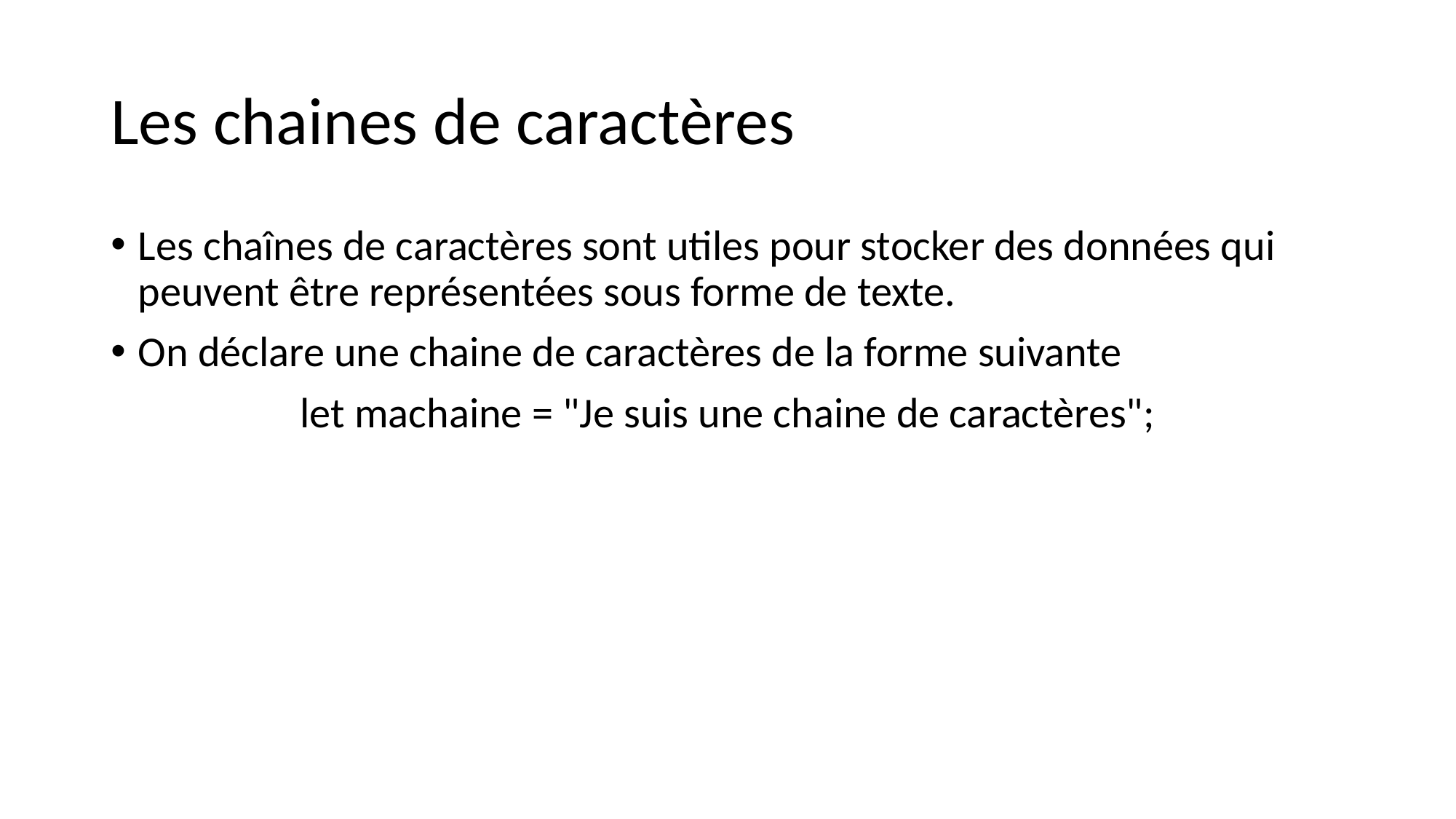

# Les chaines de caractères
Les chaînes de caractères sont utiles pour stocker des données qui peuvent être représentées sous forme de texte.
On déclare une chaine de caractères de la forme suivante
let machaine = "Je suis une chaine de caractères";